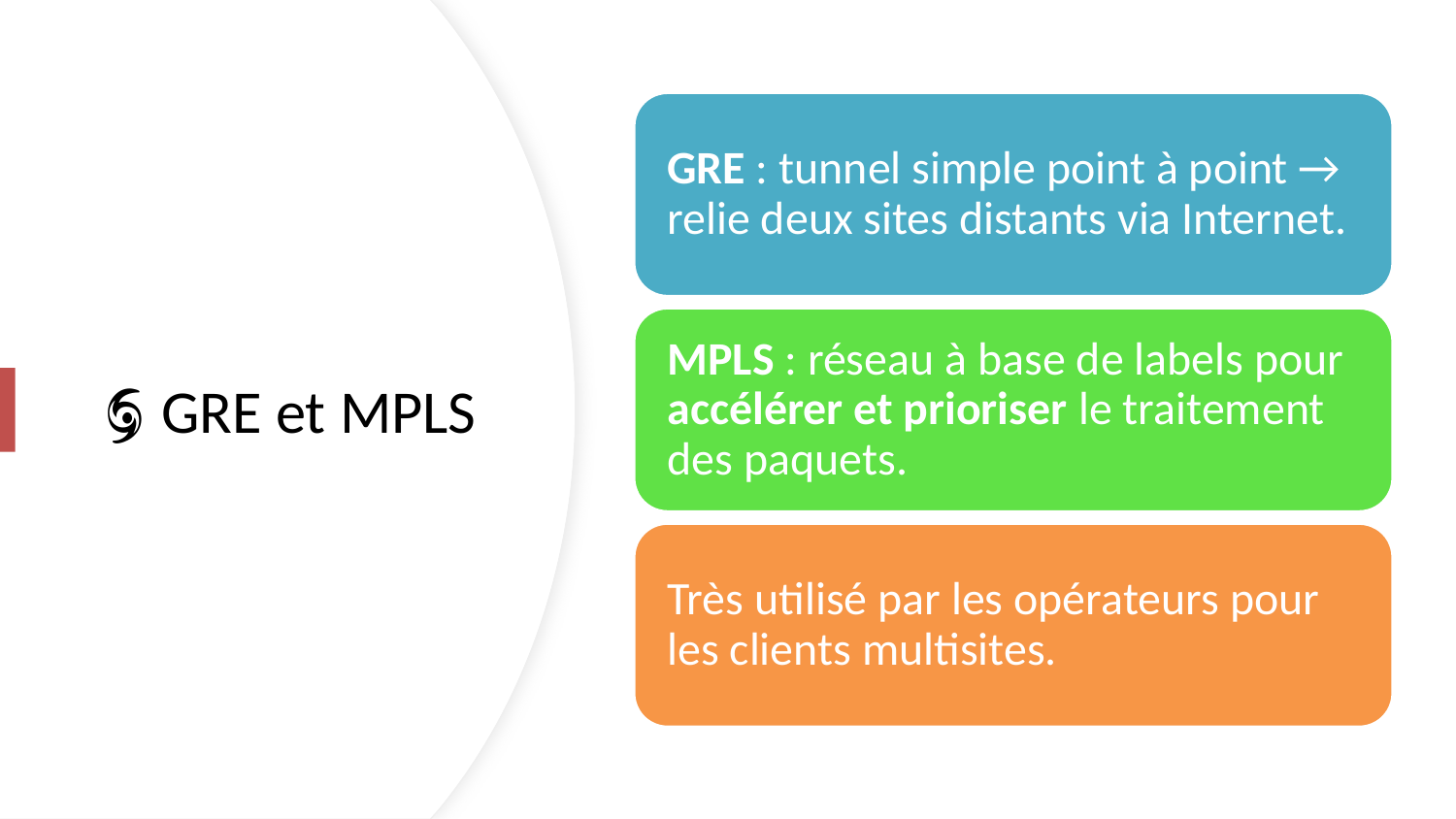

GRE : tunnel simple point à point → relie deux sites distants via Internet.
MPLS : réseau à base de labels pour accélérer et prioriser le traitement des paquets.
Très utilisé par les opérateurs pour les clients multisites.
# 🌀 GRE et MPLS